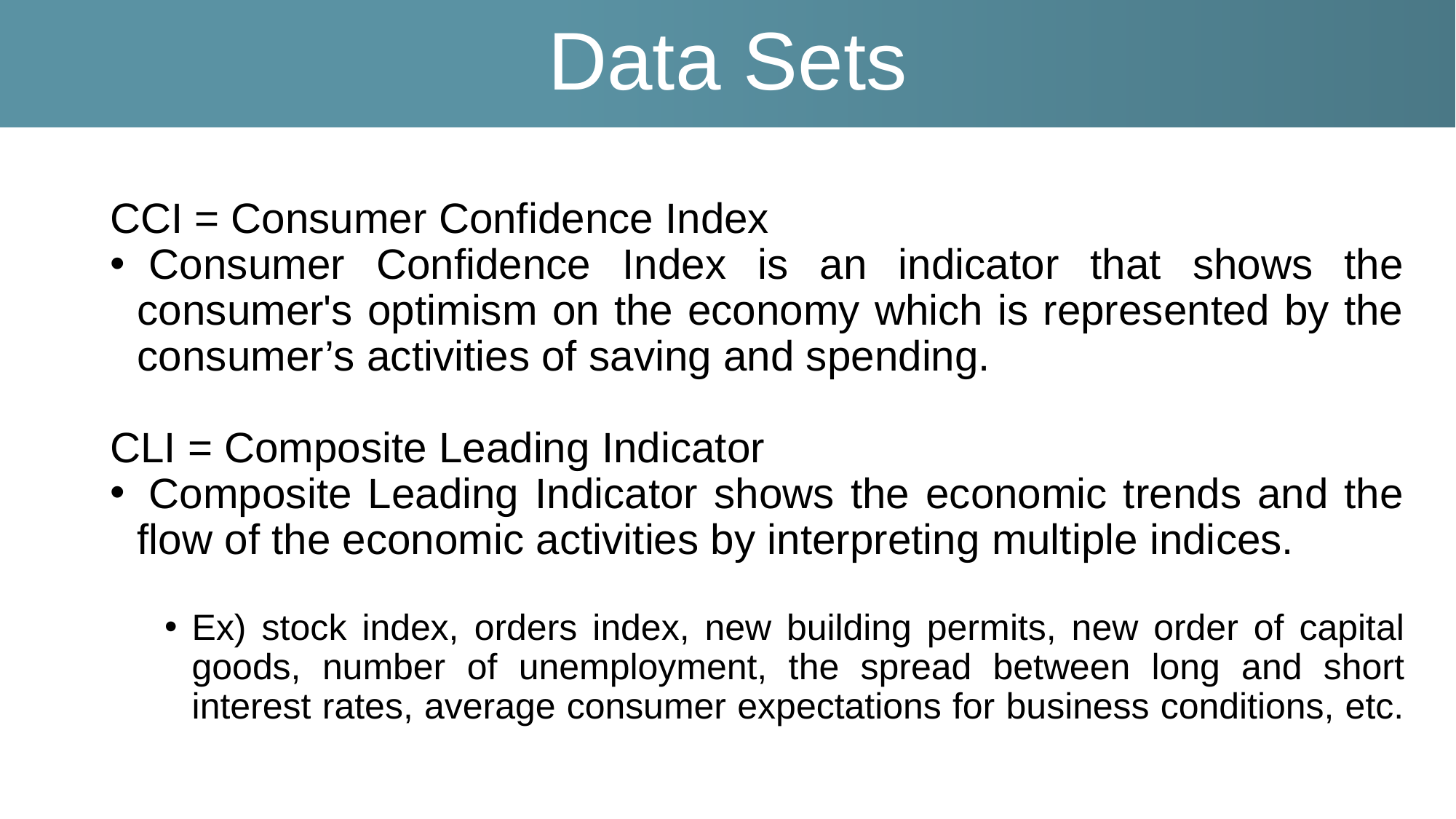

Data Sets
CCI = Consumer Confidence Index
 Consumer Confidence Index is an indicator that shows the consumer's optimism on the economy which is represented by the consumer’s activities of saving and spending.

CLI = Composite Leading Indicator
 Composite Leading Indicator shows the economic trends and the flow of the economic activities by interpreting multiple indices.

Ex) stock index, orders index, new building permits, new order of capital goods, number of unemployment, the spread between long and short interest rates, average consumer expectations for business conditions, etc.